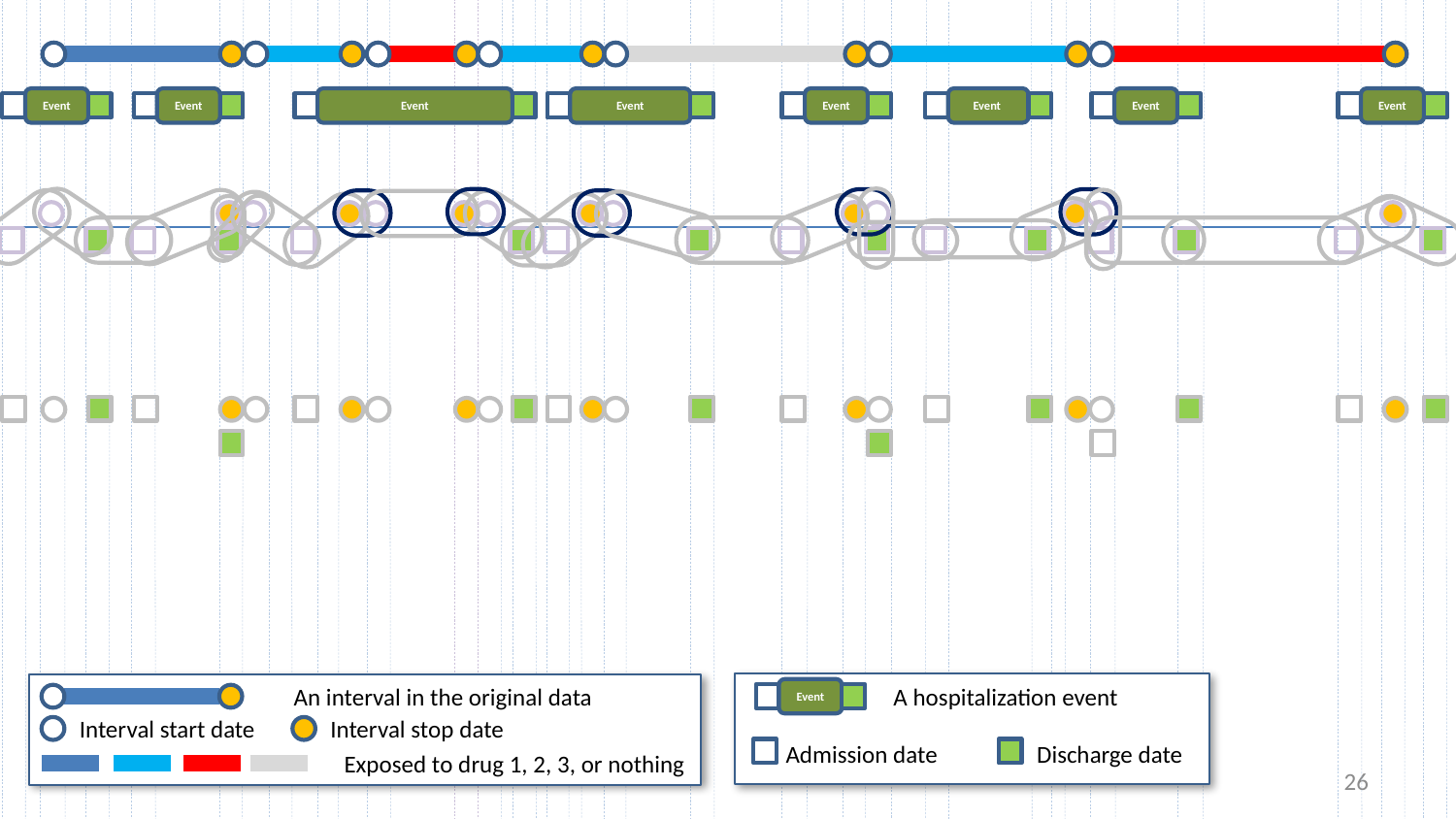

Event

Event

Event

Event

Event

Event

Event

Event

A hospitalization event
Event

Admission date
Discharge date

An interval in the original data

Interval start date
Interval stop date

Exposed to drug 1, 2, 3, or nothing
26